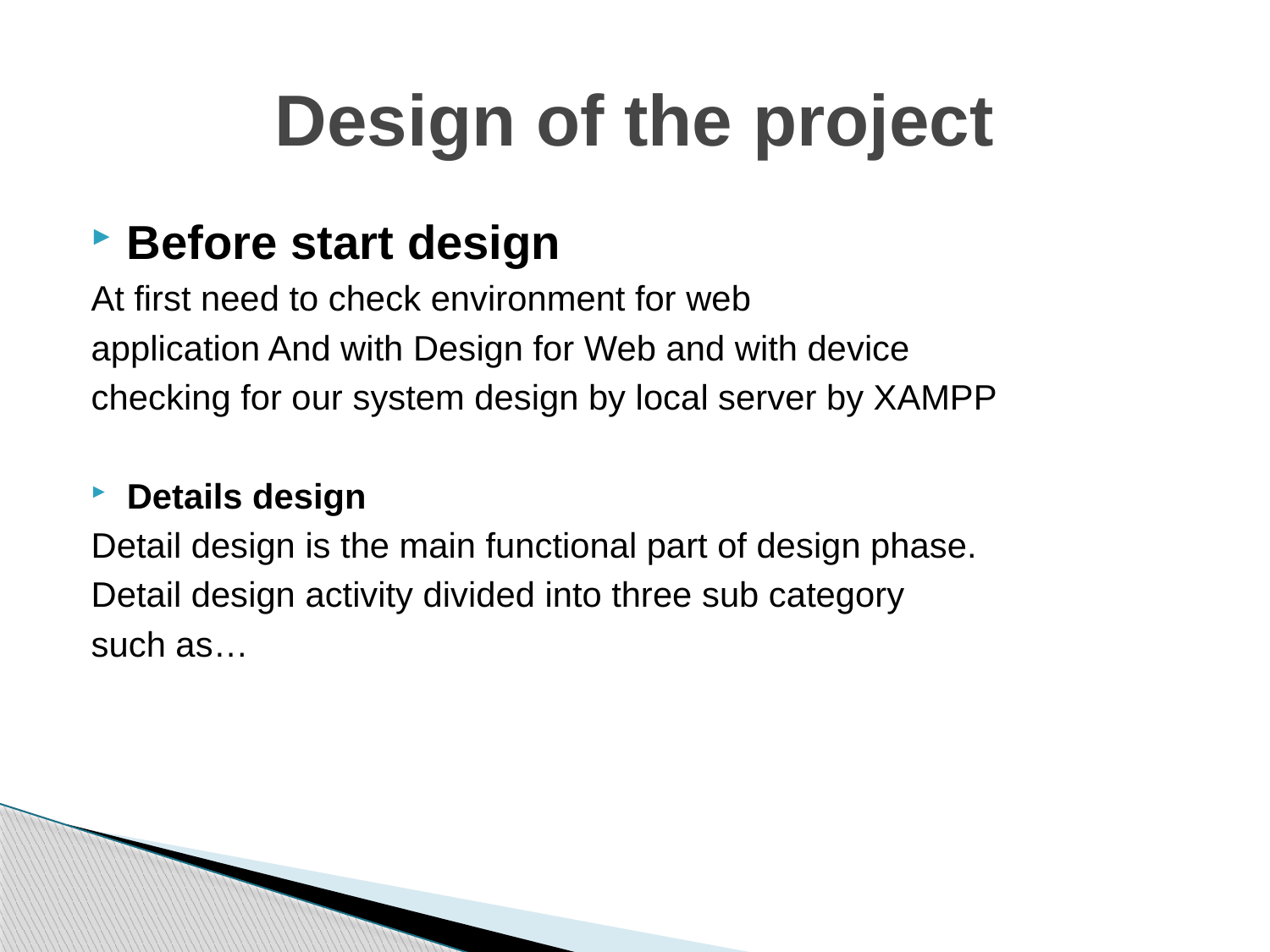

# Design of the project
Before start design
At first need to check environment for web
application And with Design for Web and with device
checking for our system design by local server by XAMPP

Details design
Detail design is the main functional part of design phase.
Detail design activity divided into three sub category
such as…